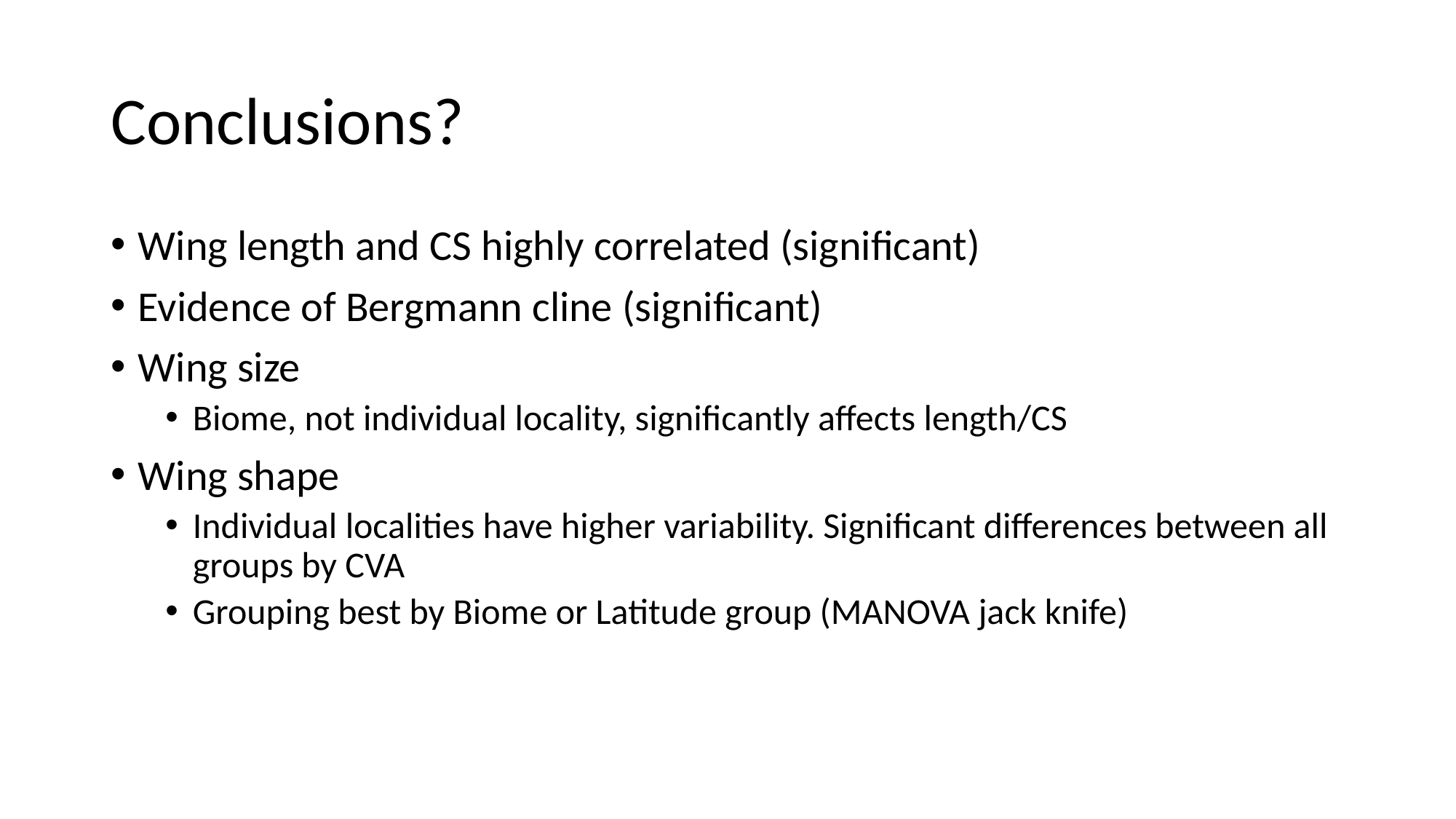

# Conclusions?
Wing length and CS highly correlated (significant)
Evidence of Bergmann cline (significant)
Wing size
Biome, not individual locality, significantly affects length/CS
Wing shape
Individual localities have higher variability. Significant differences between all groups by CVA
Grouping best by Biome or Latitude group (MANOVA jack knife)